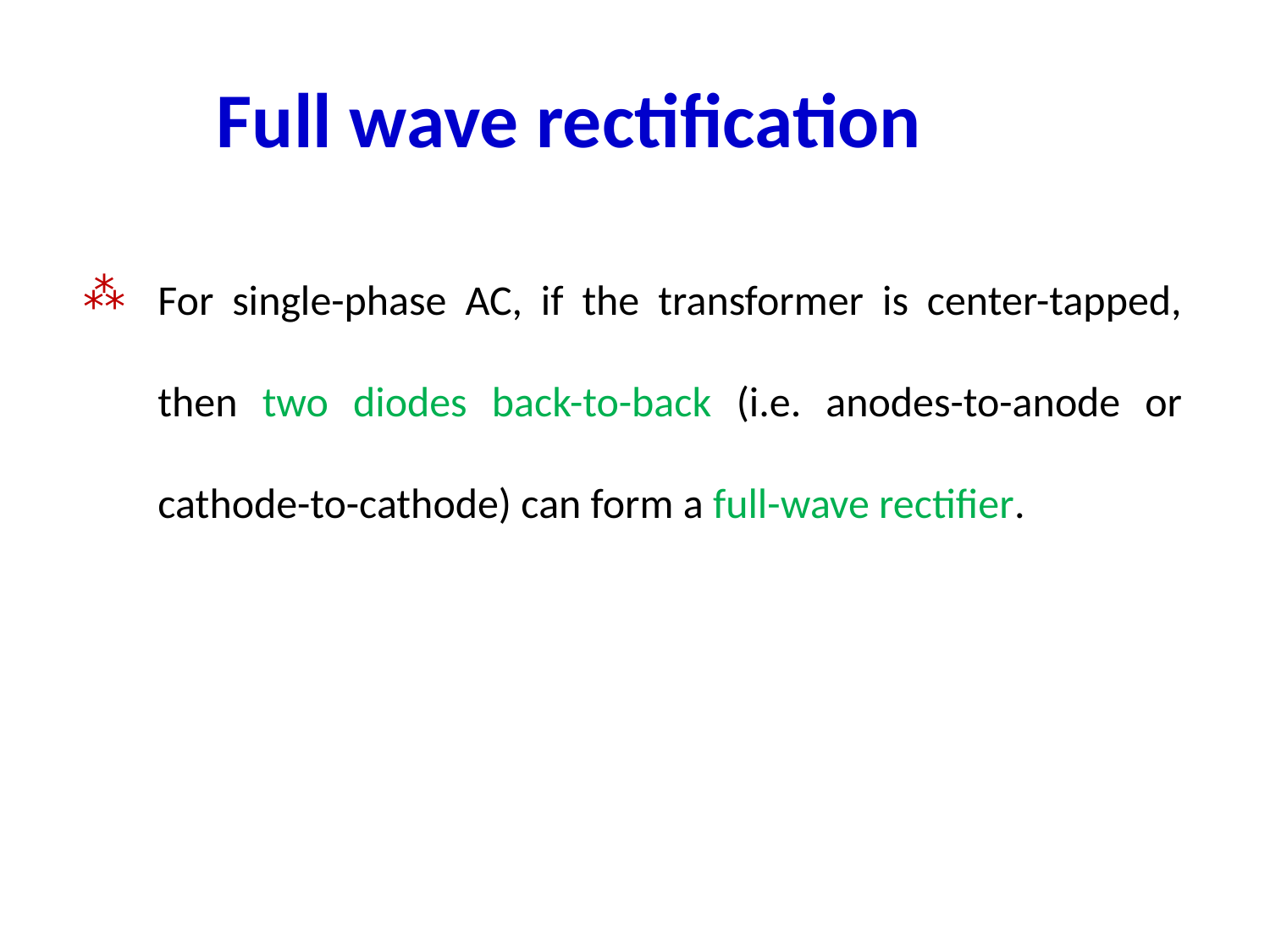

# Full wave rectification
For single-phase AC, if the transformer is center-tapped, then two diodes back-to-back (i.e. anodes-to-anode or cathode-to-cathode) can form a full-wave rectifier.